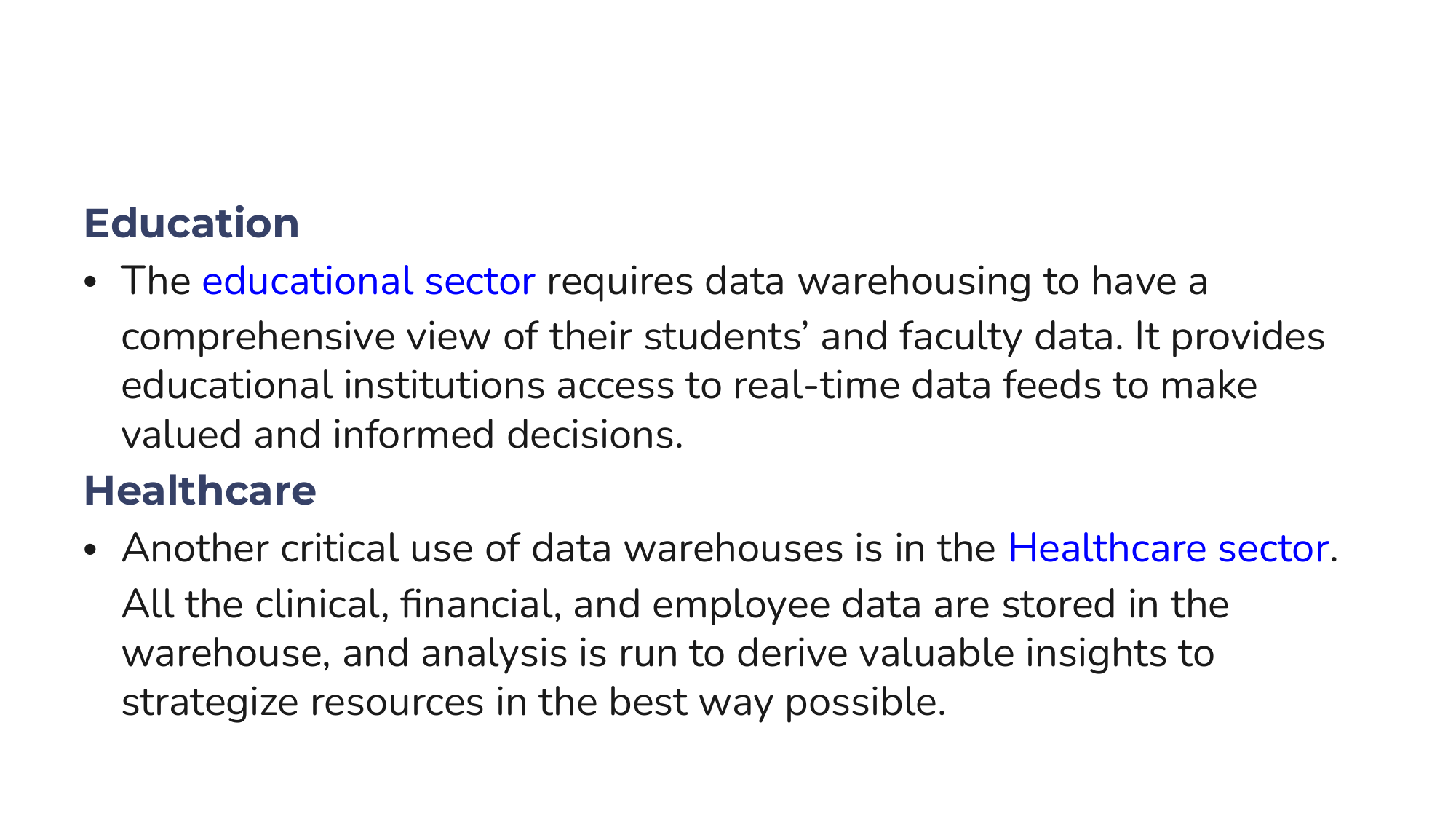

#
Education
The educational sector requires data warehousing to have a comprehensive view of their students’ and faculty data. It provides educational institutions access to real-time data feeds to make valued and informed decisions.
Healthcare
Another critical use of data warehouses is in the Healthcare sector. All the clinical, financial, and employee data are stored in the warehouse, and analysis is run to derive valuable insights to strategize resources in the best way possible.